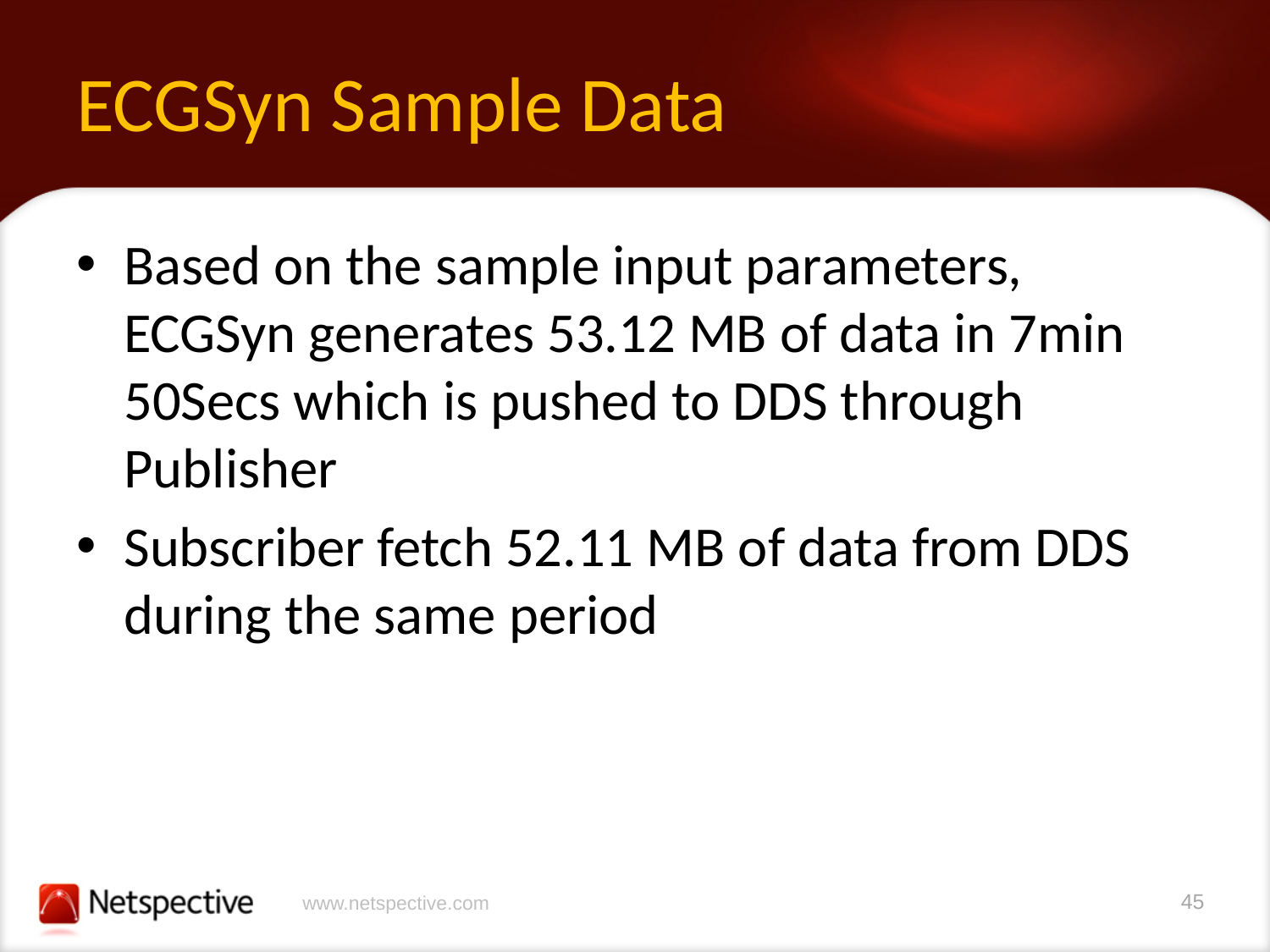

# ECGSyn Sample Data
Based on the sample input parameters, ECGSyn generates 53.12 MB of data in 7min 50Secs which is pushed to DDS through Publisher
Subscriber fetch 52.11 MB of data from DDS during the same period